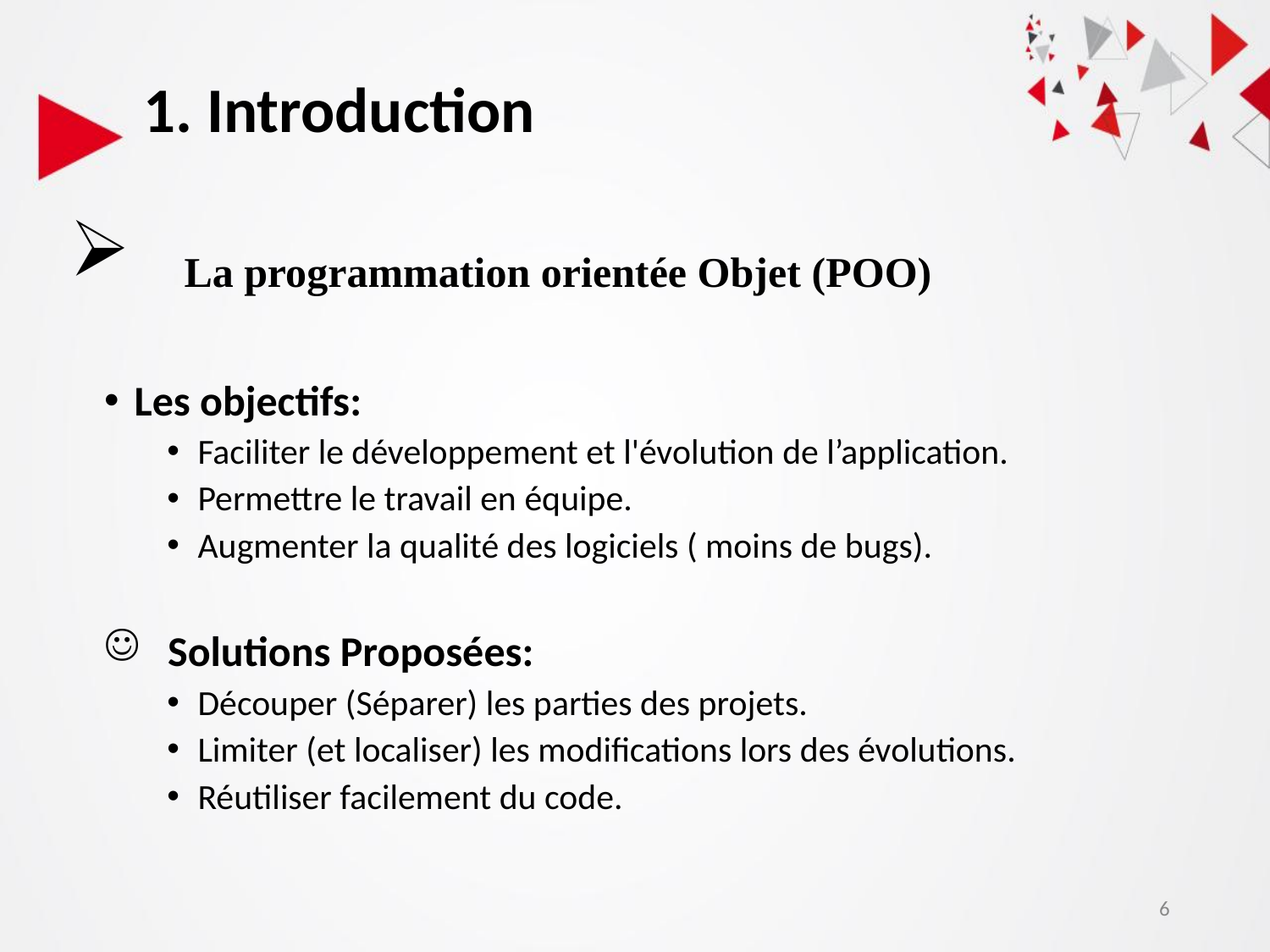

1. Introduction
# La programmation orientée Objet (POO)
Les objectifs:
Faciliter le développement et l'évolution de l’application.
Permettre le travail en équipe.
Augmenter la qualité des logiciels ( moins de bugs).

Solutions Proposées:
Découper (Séparer) les parties des projets.
Limiter (et localiser) les modifications lors des évolutions.
Réutiliser facilement du code.

6